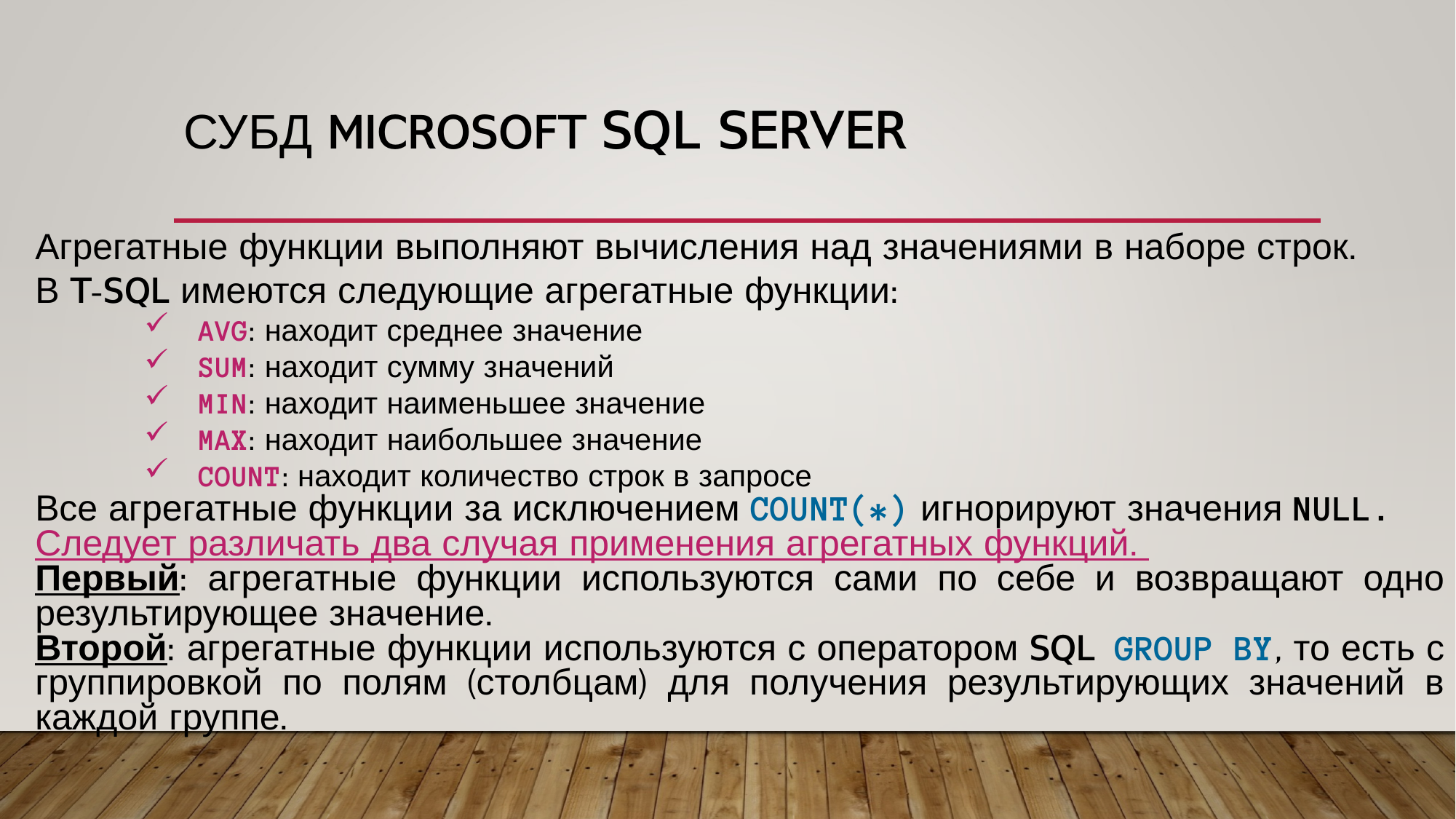

# СУБД Microsoft SQL server
Агрегатные функции выполняют вычисления над значениями в наборе строк.
В T-SQL имеются следующие агрегатные функции:
AVG: находит среднее значение
SUM: находит сумму значений
MIN: находит наименьшее значение
MAX: находит наибольшее значение
COUNT: находит количество строк в запросе
Все агрегатные функции за исключением COUNT(*) игнорируют значения NULL.
Следует различать два случая применения агрегатных функций.
Первый: агрегатные функции используются сами по себе и возвращают одно результирующее значение.
Второй: агрегатные функции используются с оператором SQL GROUP BY, то есть с группировкой по полям (столбцам) для получения результирующих значений в каждой группе.